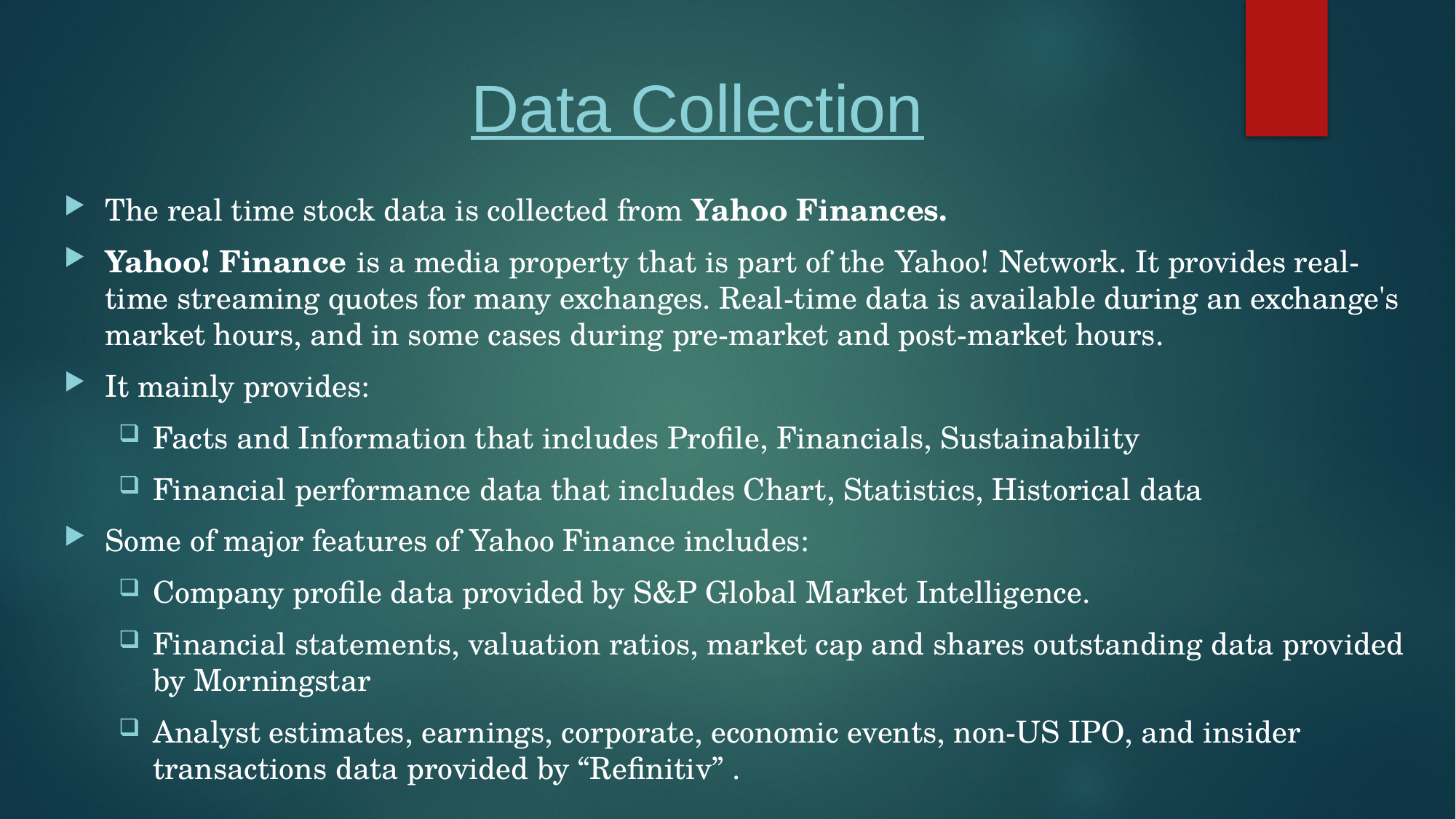

# Data Collection
The real time stock data is collected from Yahoo Finances.
Yahoo! Finance is a media property that is part of the Yahoo! Network. It provides real-time streaming quotes for many exchanges. Real-time data is available during an exchange's market hours, and in some cases during pre-market and post-market hours.
It mainly provides:
Facts and Information that includes Profile, Financials, Sustainability
Financial performance data that includes Chart, Statistics, Historical data
Some of major features of Yahoo Finance includes:
Company profile data provided by S&P Global Market Intelligence.
Financial statements, valuation ratios, market cap and shares outstanding data provided by Morningstar
Analyst estimates, earnings, corporate, economic events, non-US IPO, and insider transactions data provided by “Refinitiv” .